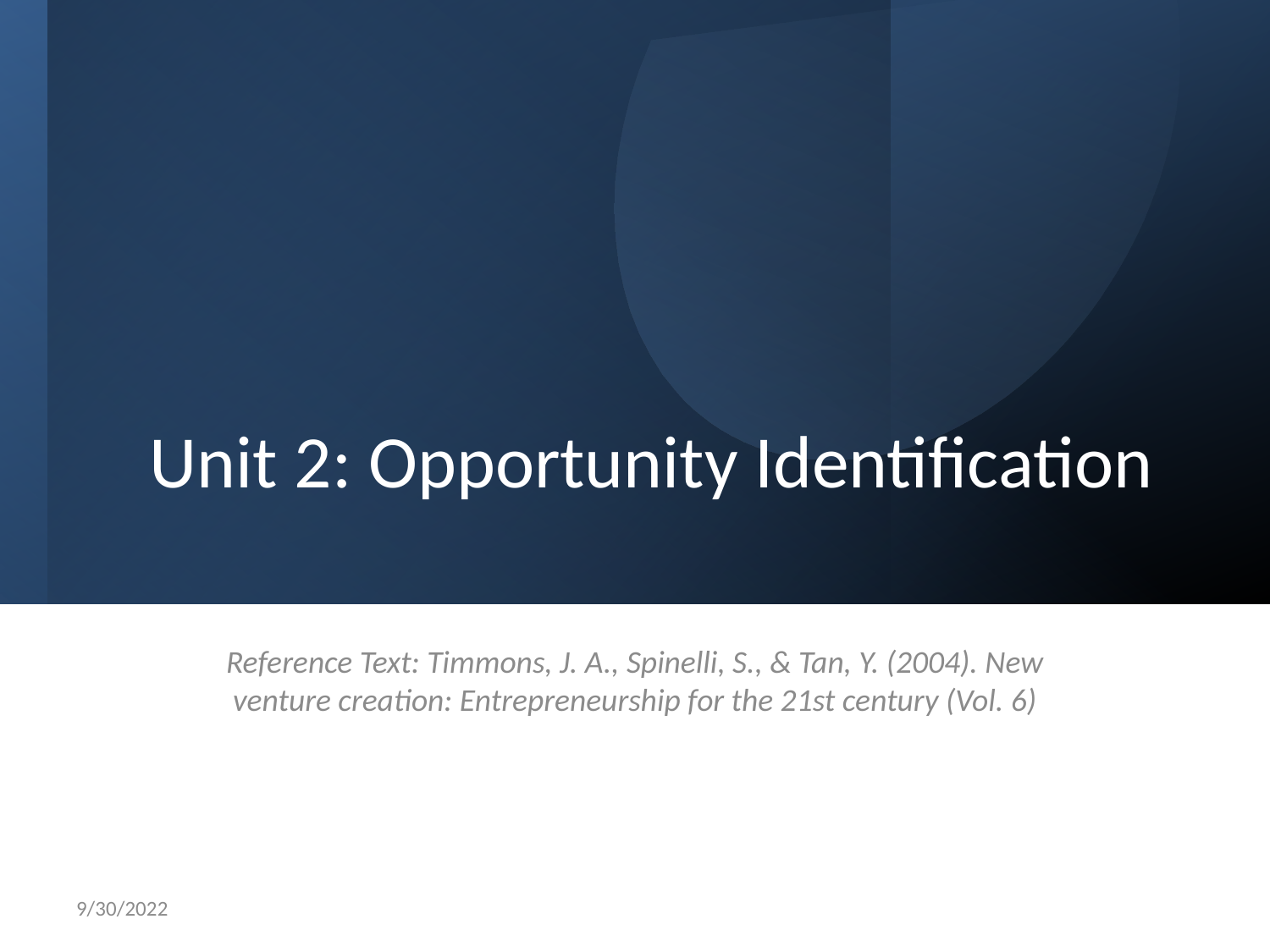

# Unit 2: Opportunity Identification
Reference Text: Timmons, J. A., Spinelli, S., & Tan, Y. (2004). New venture creation: Entrepreneurship for the 21st century (Vol. 6)
9/30/2022
Prof Remi Mitra